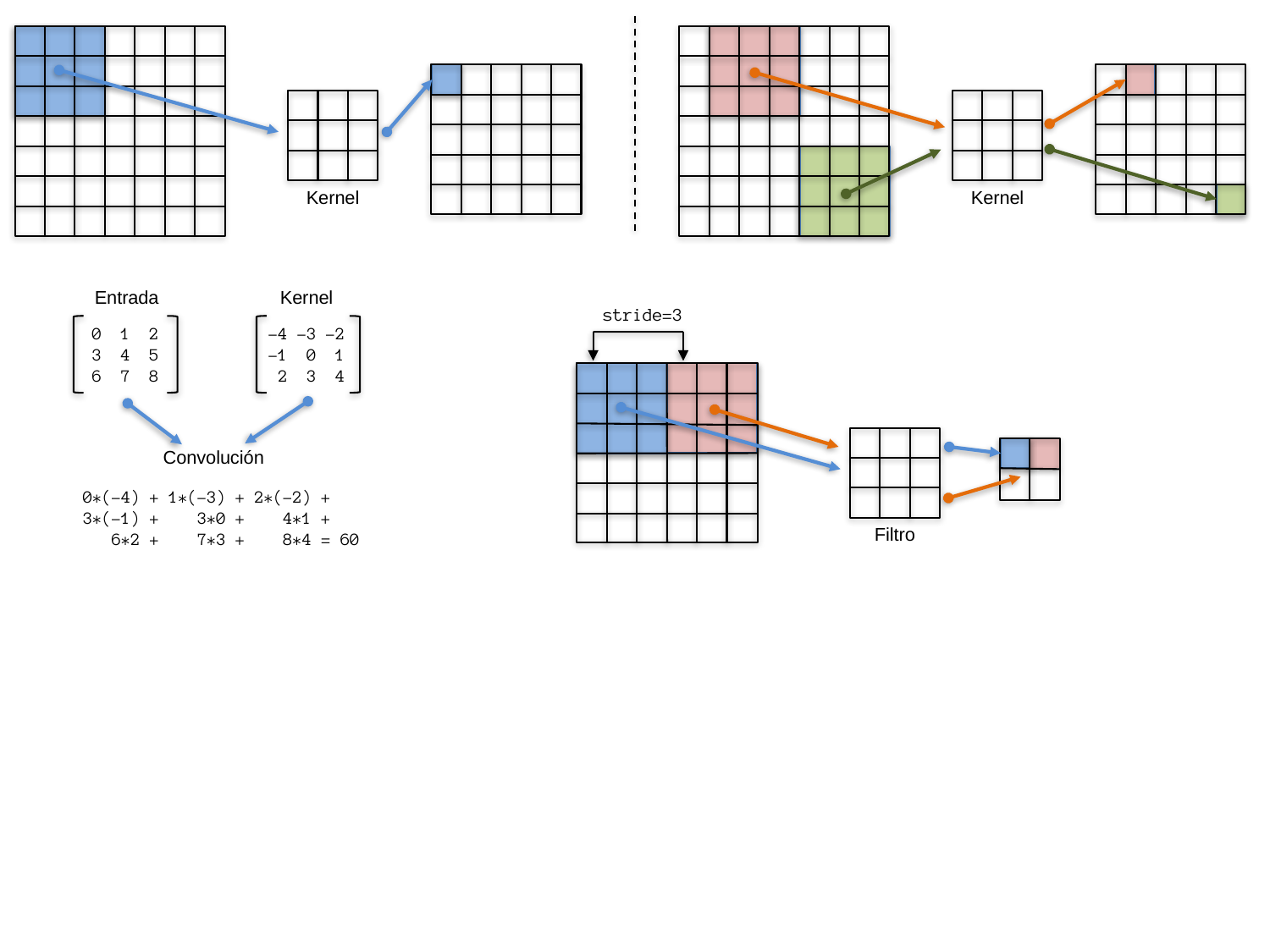

Kernel

Kernel

Entrada
Kernel
stride=3

0  1  2
3  4  5
6  7  8

-4 -3 -2
-1  0  1
 2  3  4

Filtro

Convolución
0*(-4) + 1*(-3) + 2*(-2) +
3*(-1) +    3*0 +    4*1 +
   6*2 +    7*3 +    8*4 = 60